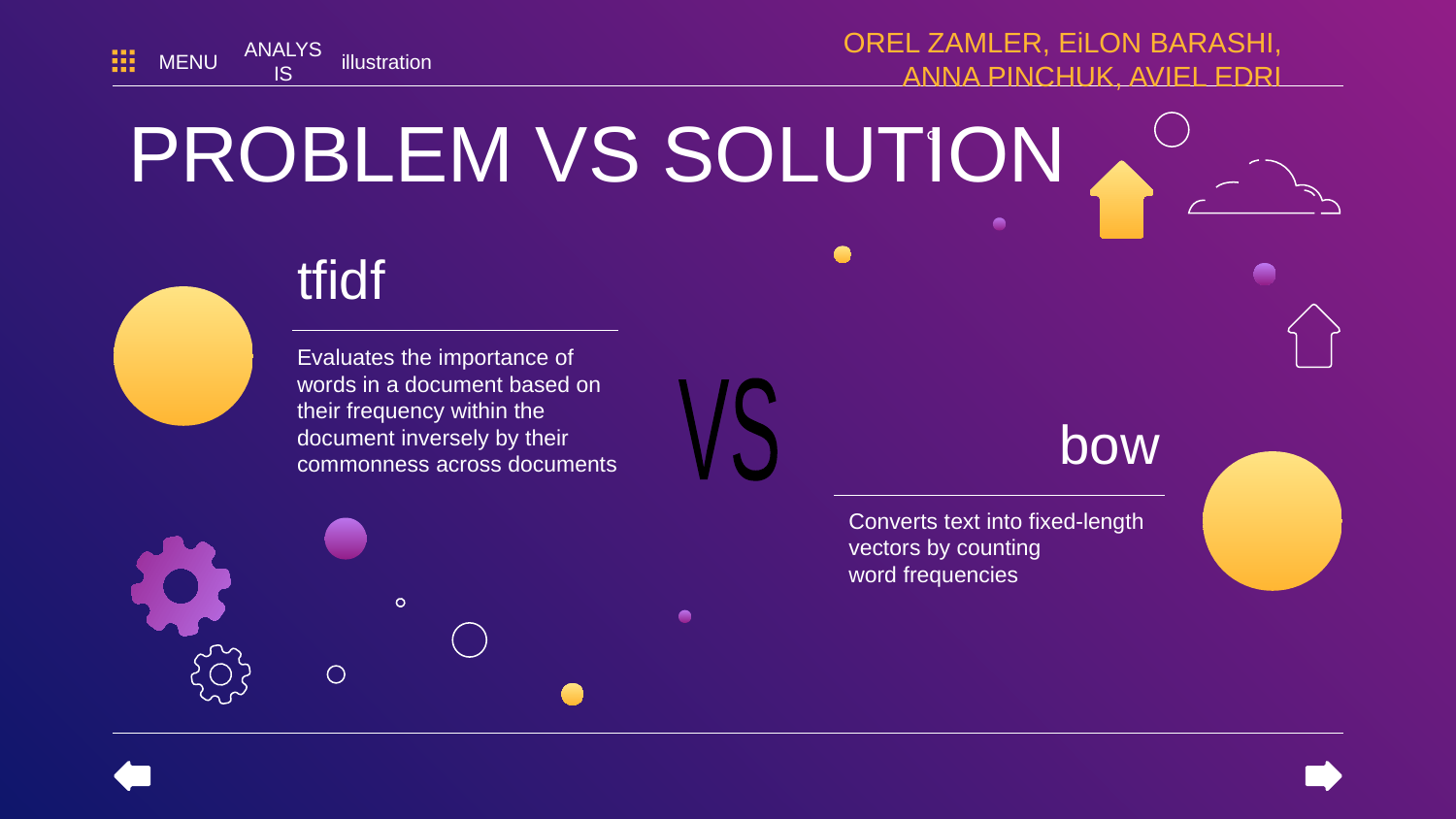

OREL ZAMLER, EiLON BARASHI, ANNA PINCHUK, AVIEL EDRI
MENU
ANALYSIS
illustration

PROBLEM VS SOLUTION

# tfidf

Evaluates the importance of words in a document based on their frequency within the document inversely by their commonness across documents
VS
bow

Converts text into fixed-length vectors by counting
word frequencies